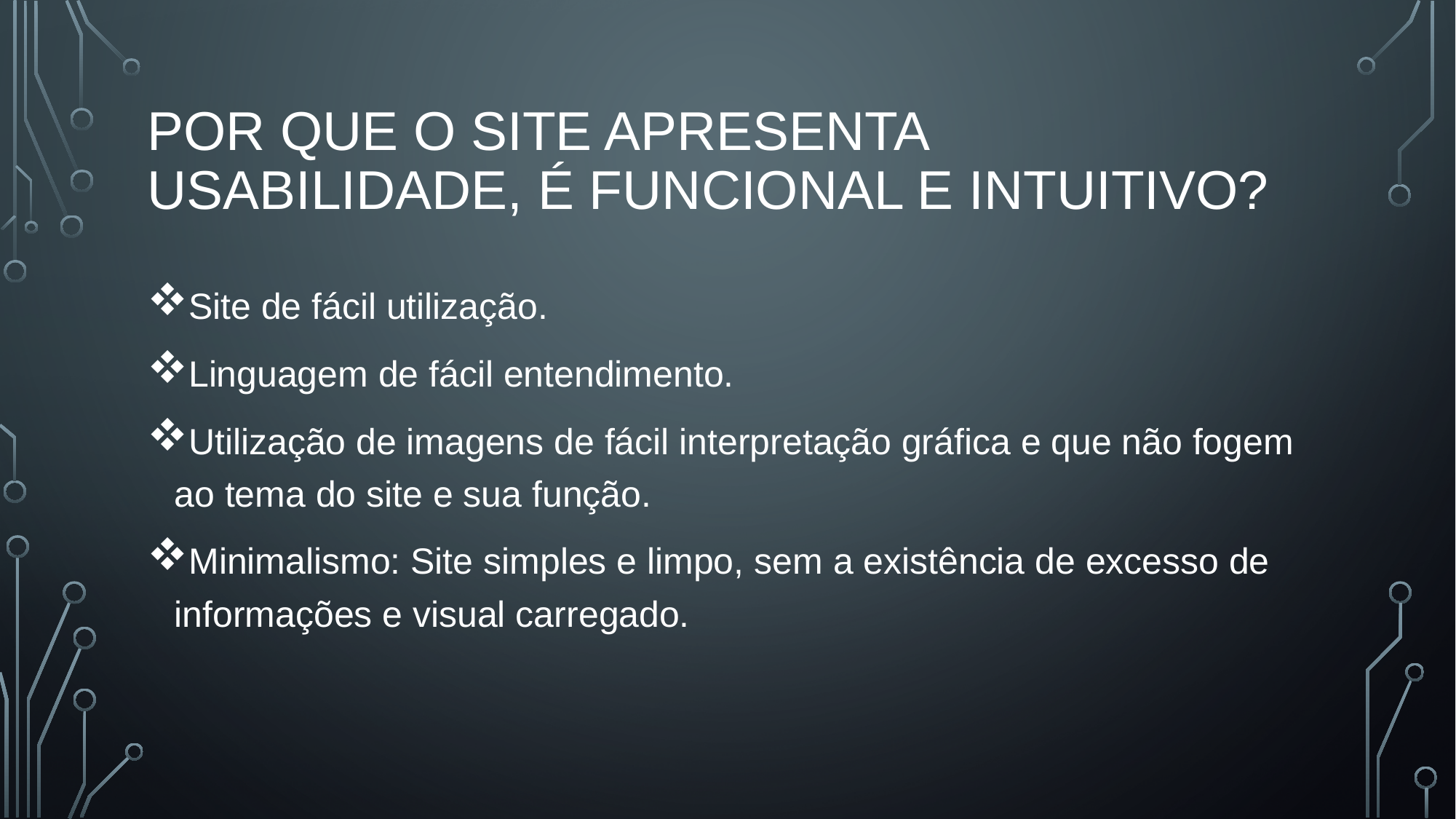

# Por que o site apresenta usabilidade, é funcional e intuitivo?
Site de fácil utilização.
Linguagem de fácil entendimento.
Utilização de imagens de fácil interpretação gráfica e que não fogem ao tema do site e sua função.
Minimalismo: Site simples e limpo, sem a existência de excesso de informações e visual carregado.